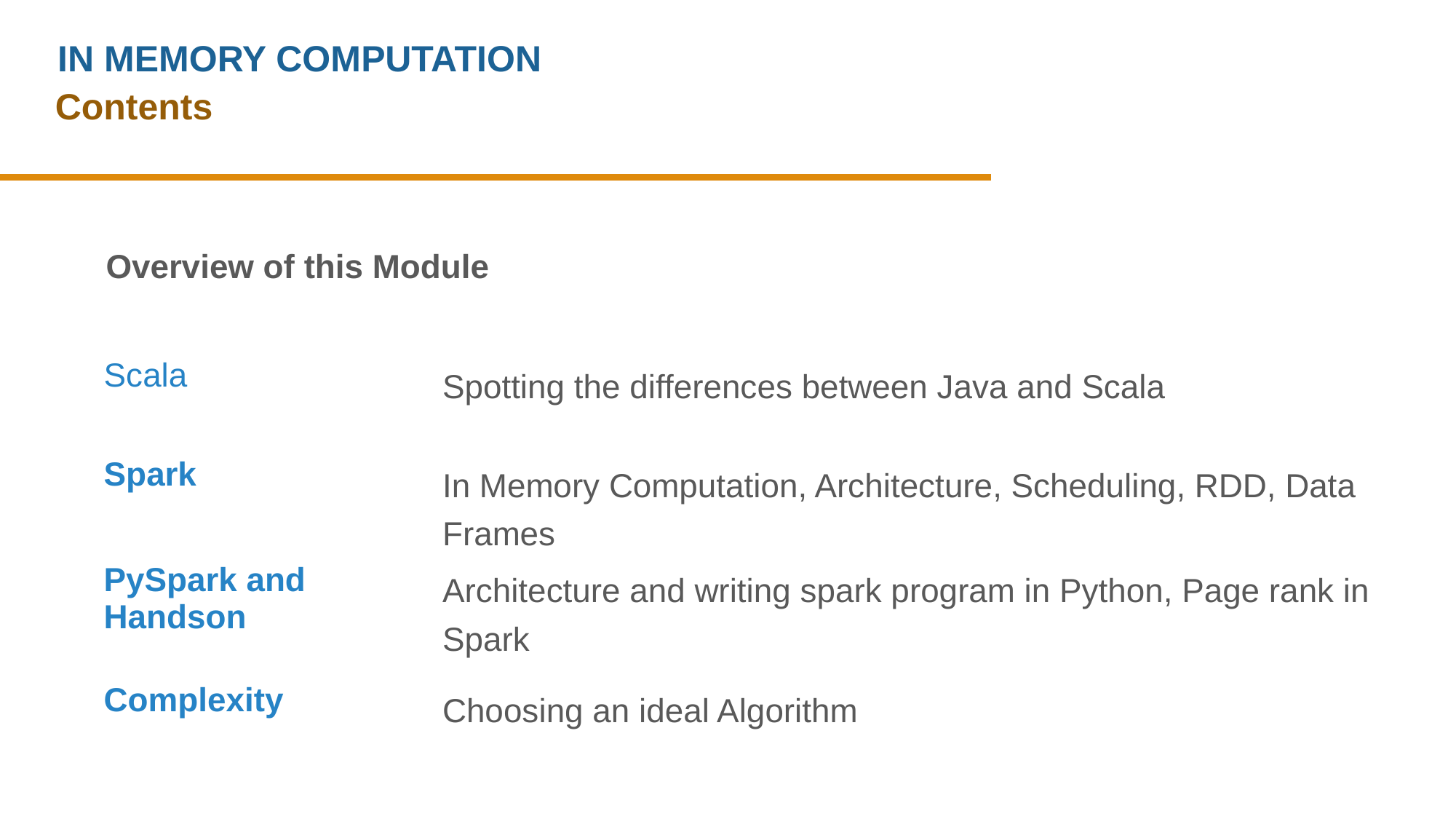

IN MEMORY COMPUTATION
Contents

Overview of this Module
| Scala | Spotting the differences between Java and Scala |
| --- | --- |
| Spark | In Memory Computation, Architecture, Scheduling, RDD, Data Frames |
| PySpark and Handson | Architecture and writing spark program in Python, Page rank in Spark |
| Complexity | Choosing an ideal Algorithm |